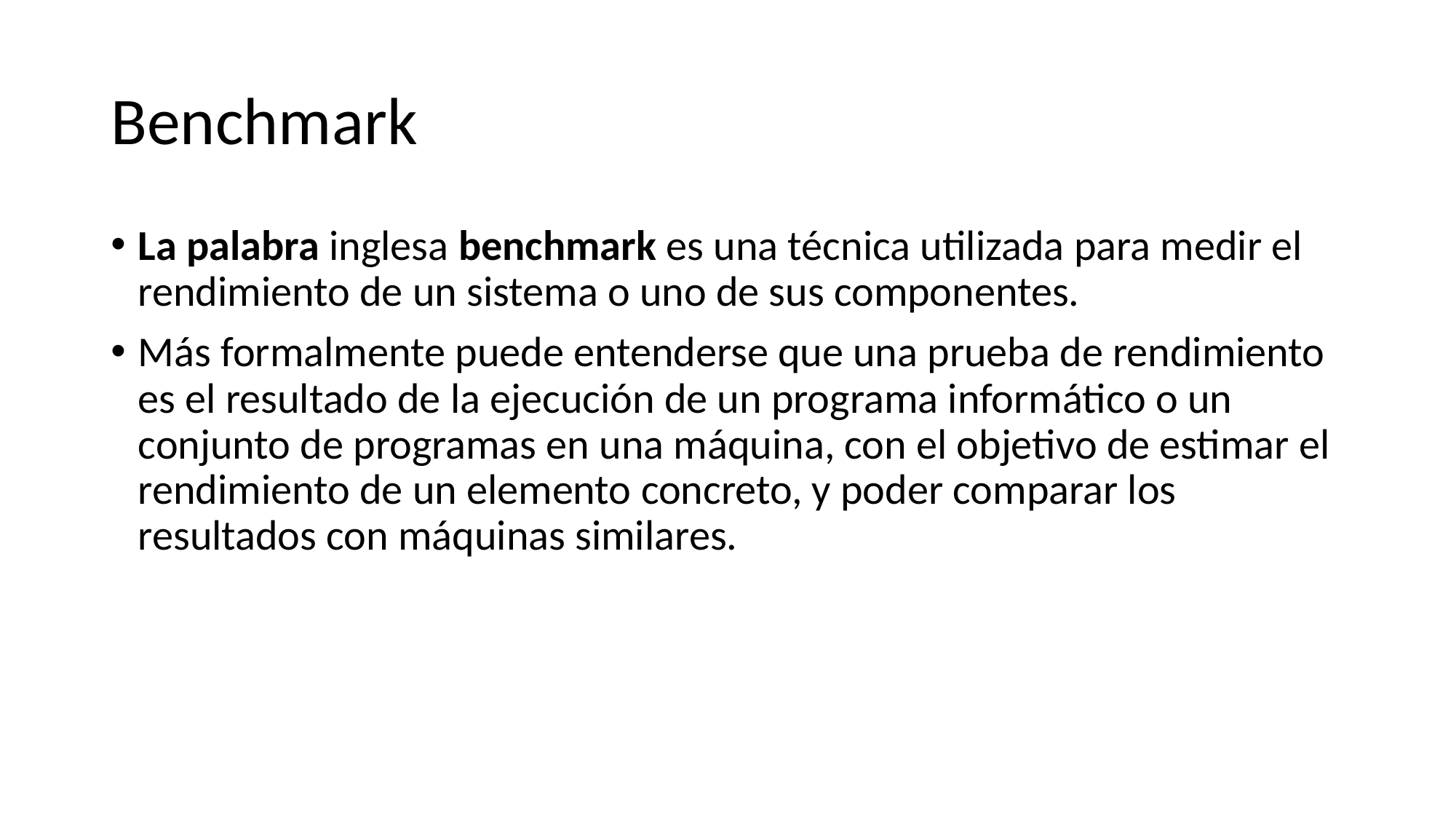

# Benchmark
La palabra inglesa benchmark es una técnica utilizada para medir el rendimiento de un sistema o uno de sus componentes.
Más formalmente puede entenderse que una prueba de rendimiento es el resultado de la ejecución de un programa informático o un conjunto de programas en una máquina, con el objetivo de estimar el rendimiento de un elemento concreto, y poder comparar los resultados con máquinas similares.